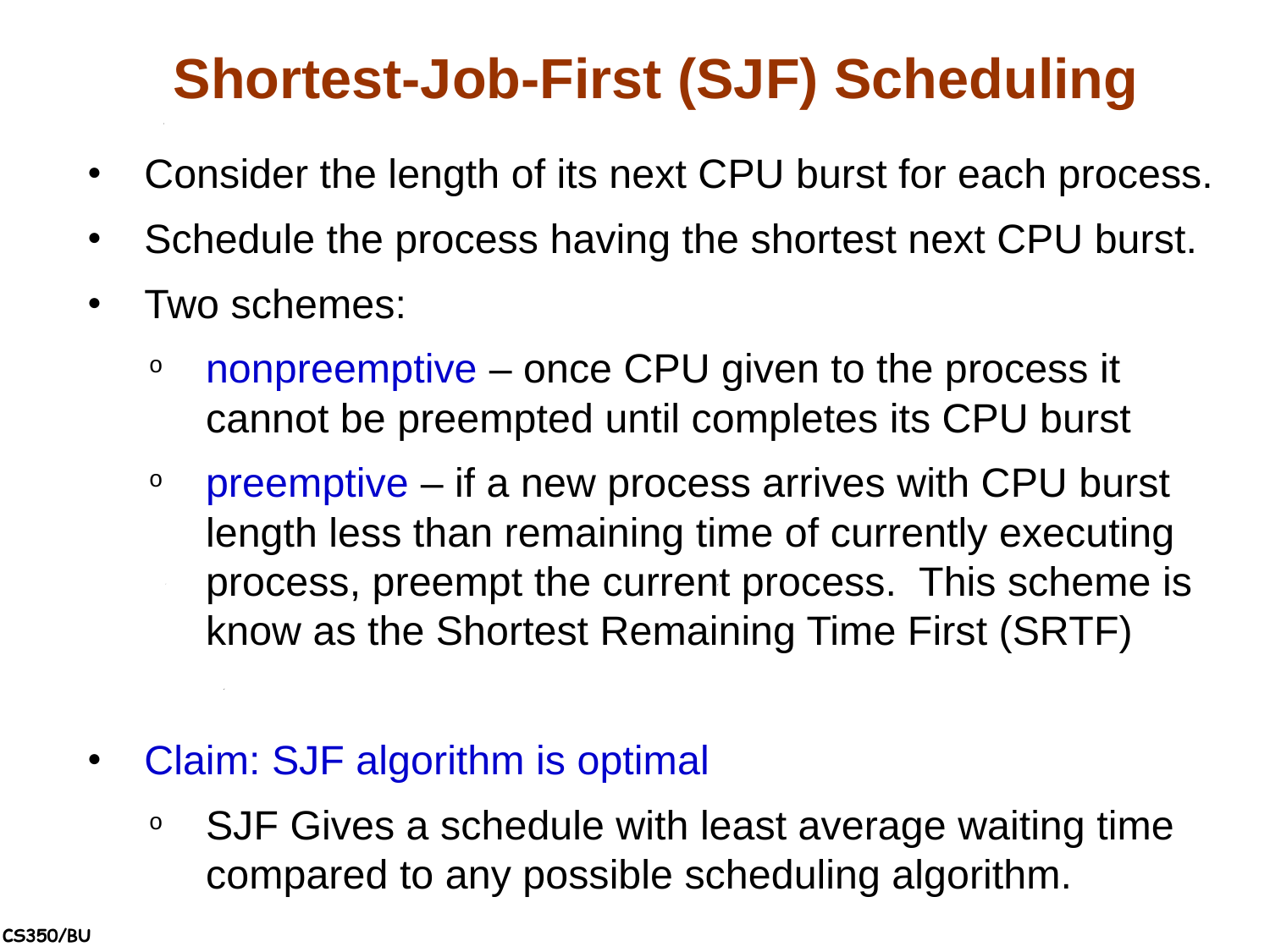

# Shortest-Job-First (SJF) Scheduling
Consider the length of its next CPU burst for each process.
Schedule the process having the shortest next CPU burst.
Two schemes:
nonpreemptive – once CPU given to the process it cannot be preempted until completes its CPU burst
preemptive – if a new process arrives with CPU burst length less than remaining time of currently executing process, preempt the current process.  This scheme is know as the Shortest Remaining Time First (SRTF)

Claim: SJF algorithm is optimal
SJF Gives a schedule with least average waiting time compared to any possible scheduling algorithm.